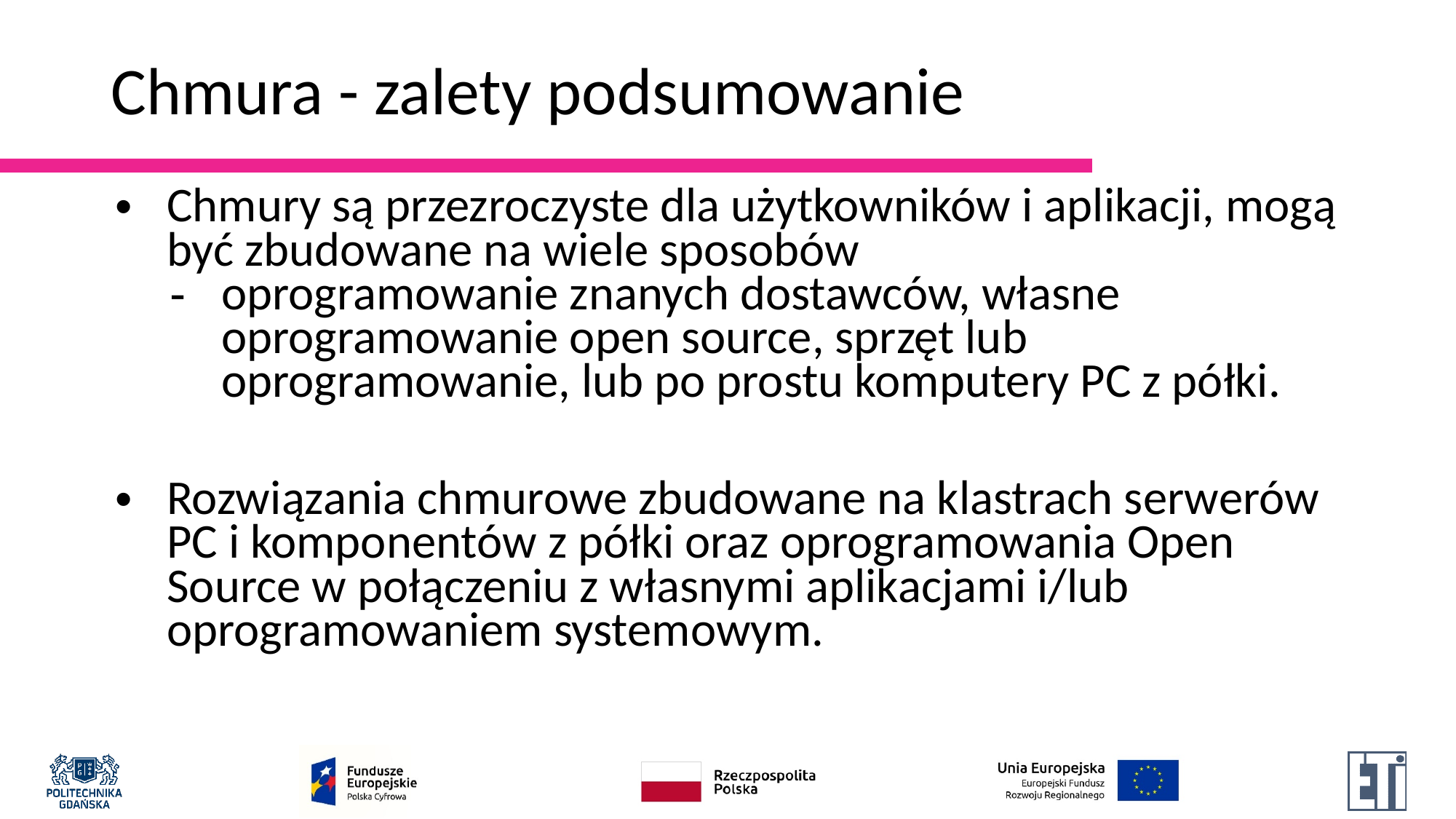

# Chmura - zalety podsumowanie
Chmury są przezroczyste dla użytkowników i aplikacji, mogą być zbudowane na wiele sposobów
oprogramowanie znanych dostawców, własne oprogramowanie open source, sprzęt lub oprogramowanie, lub po prostu komputery PC z półki.

Rozwiązania chmurowe zbudowane na klastrach serwerów PC i komponentów z półki oraz oprogramowania Open Source w połączeniu z własnymi aplikacjami i/lub oprogramowaniem systemowym.